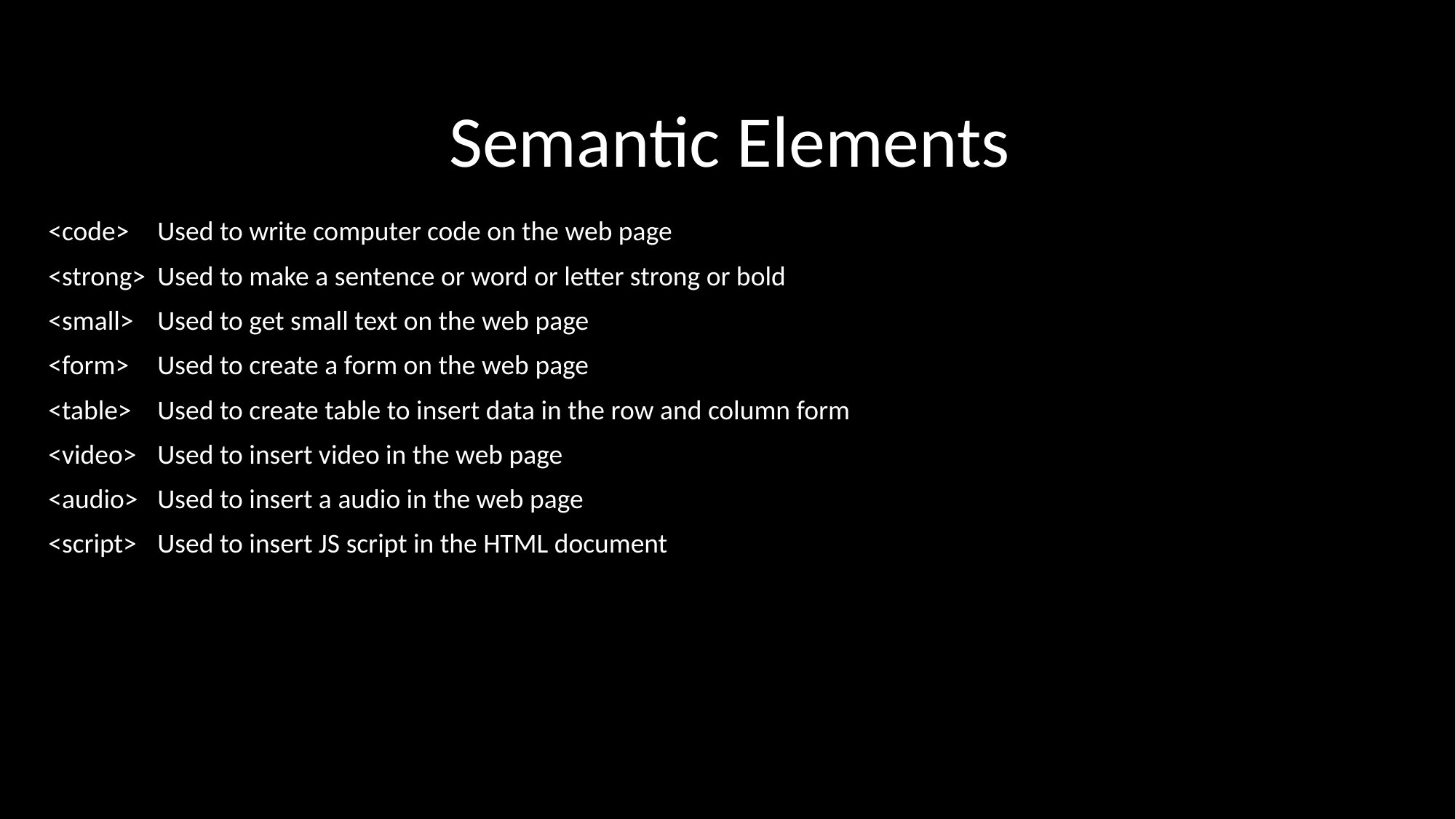

# Semantic Elements
<code>	Used to write computer code on the web page
<strong>	Used to make a sentence or word or letter strong or bold
<small>	Used to get small text on the web page
<form>	Used to create a form on the web page
<table>	Used to create table to insert data in the row and column form
<video>	Used to insert video in the web page
<audio>	Used to insert a audio in the web page
<script>	Used to insert JS script in the HTML document